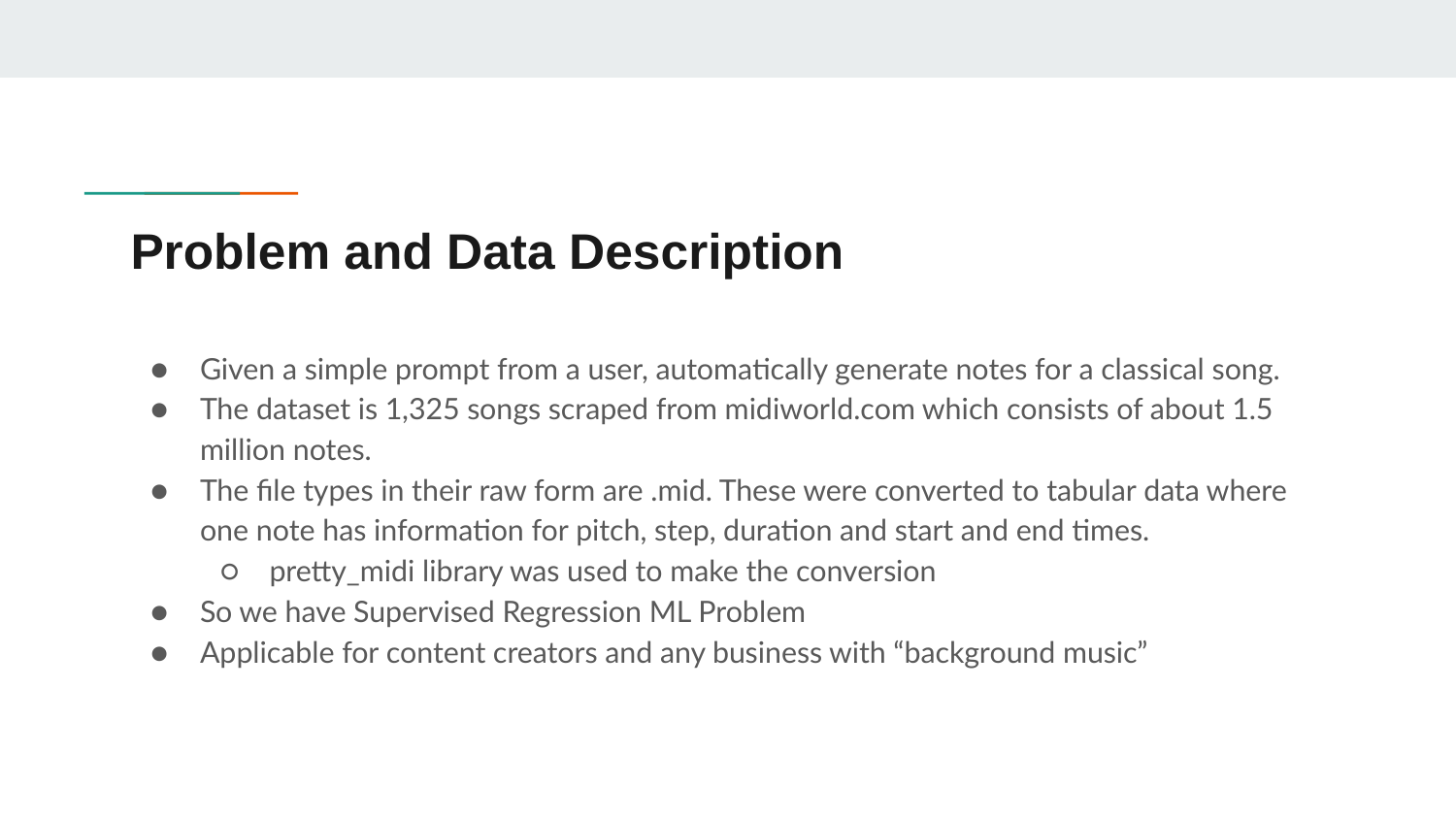

# Problem and Data Description
Given a simple prompt from a user, automatically generate notes for a classical song.
The dataset is 1,325 songs scraped from midiworld.com which consists of about 1.5 million notes.
The file types in their raw form are .mid. These were converted to tabular data where one note has information for pitch, step, duration and start and end times.
pretty_midi library was used to make the conversion
So we have Supervised Regression ML Problem
Applicable for content creators and any business with “background music”